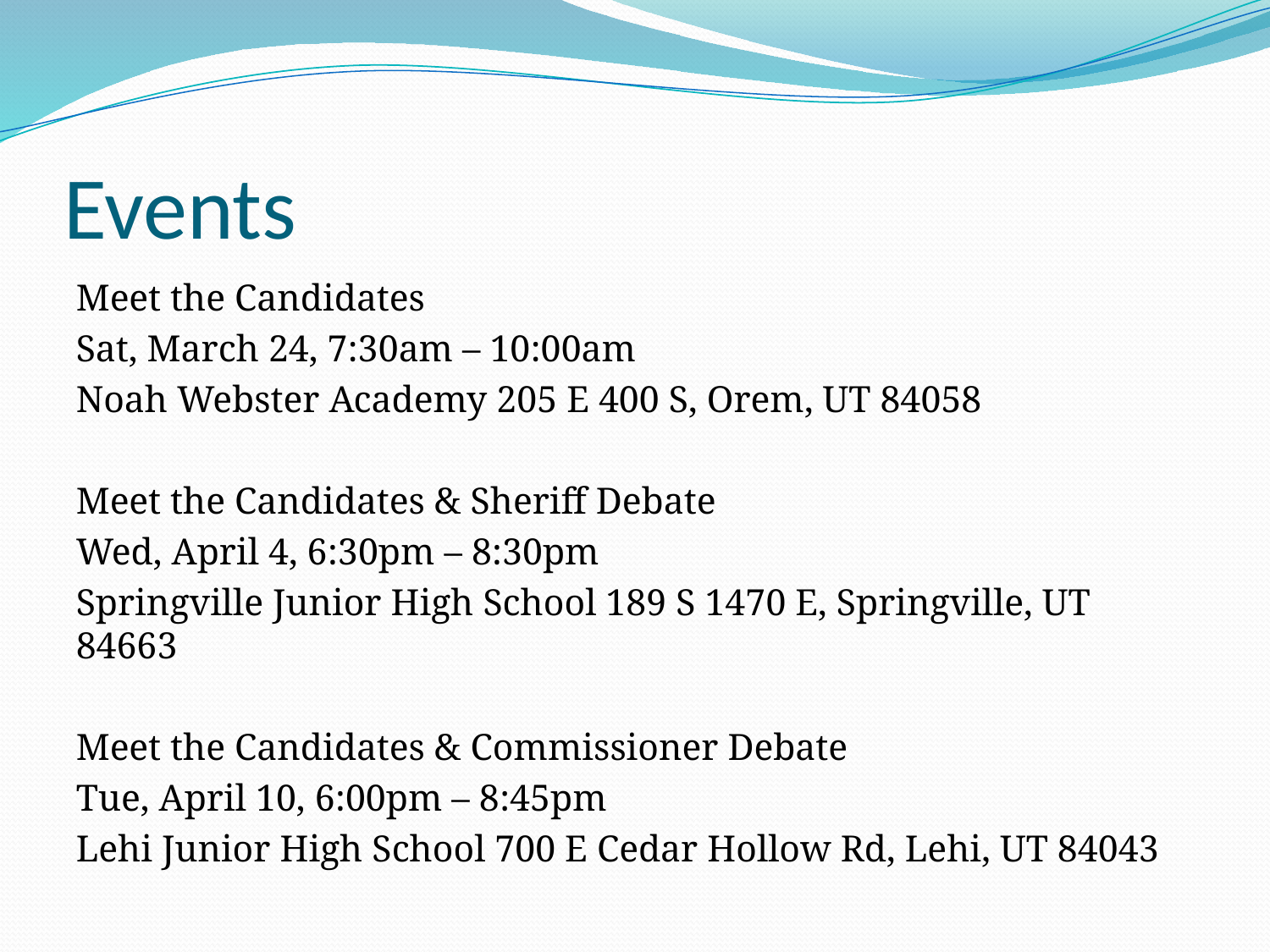

# Events
Meet the Candidates
Sat, March 24, 7:30am – 10:00am
Noah Webster Academy 205 E 400 S, Orem, UT 84058

Meet the Candidates & Sheriff Debate
Wed, April 4, 6:30pm – 8:30pm
Springville Junior High School 189 S 1470 E, Springville, UT 84663

Meet the Candidates & Commissioner Debate
Tue, April 10, 6:00pm – 8:45pm
Lehi Junior High School 700 E Cedar Hollow Rd, Lehi, UT 84043